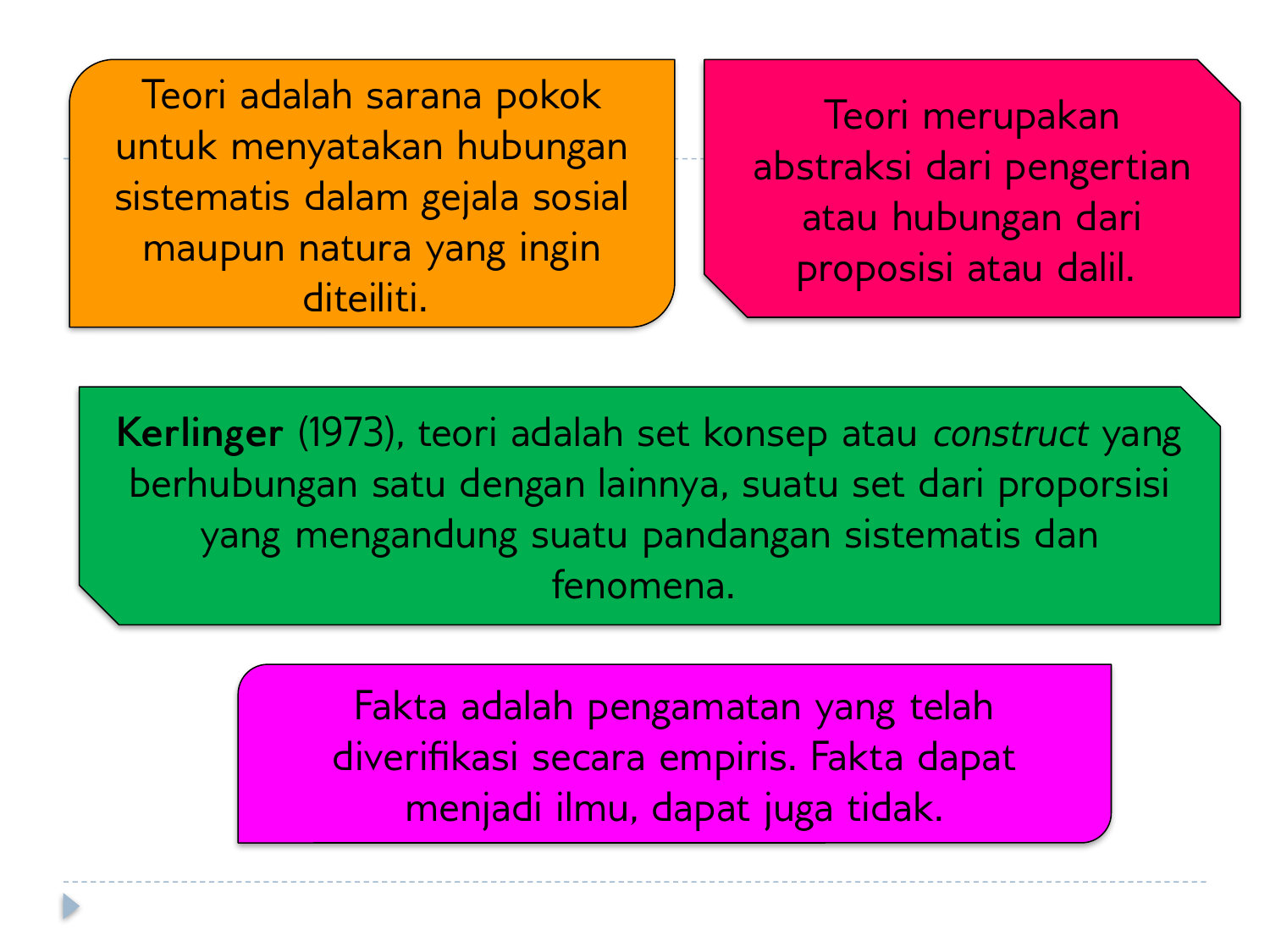

Teori adalah sarana pokok untuk menyatakan hubungan sistematis dalam gejala sosial maupun natura yang ingin diteiliti.
Teori merupakan abstraksi dari pengertian atau hubungan dari proposisi atau dalil.

Kerlinger (1973), teori adalah set konsep atau construct yang berhubungan satu dengan lainnya, suatu set dari proporsisi yang mengandung suatu pandangan sistematis dan fenomena.
Fakta adalah pengamatan yang telah diverifikasi secara empiris. Fakta dapat menjadi ilmu, dapat juga tidak.